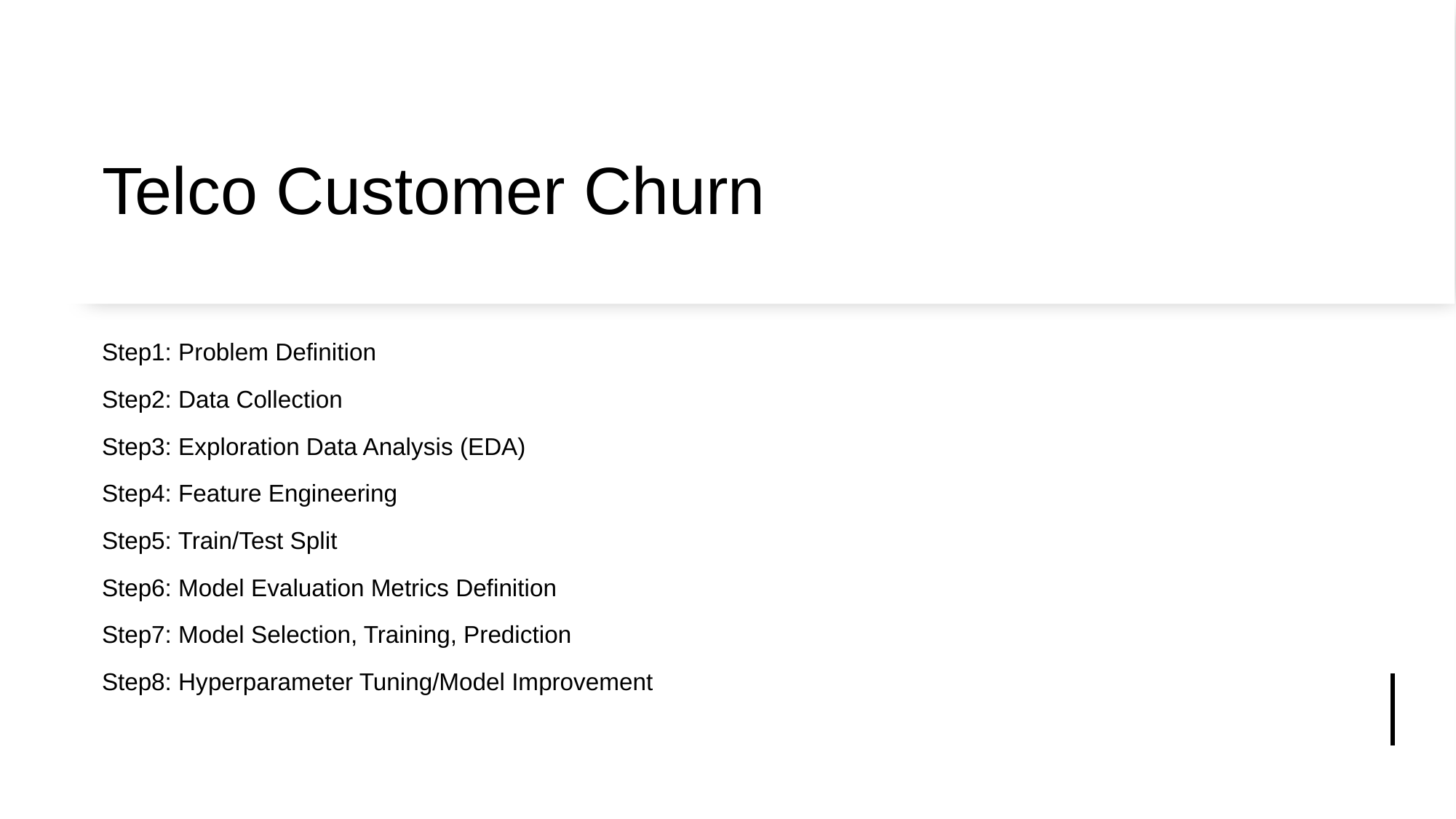

# Telco Customer Churn
Step1: Problem Definition
Step2: Data Collection
Step3: Exploration Data Analysis (EDA)
Step4: Feature Engineering
Step5: Train/Test Split
Step6: Model Evaluation Metrics Definition
Step7: Model Selection, Training, Prediction
Step8: Hyperparameter Tuning/Model Improvement